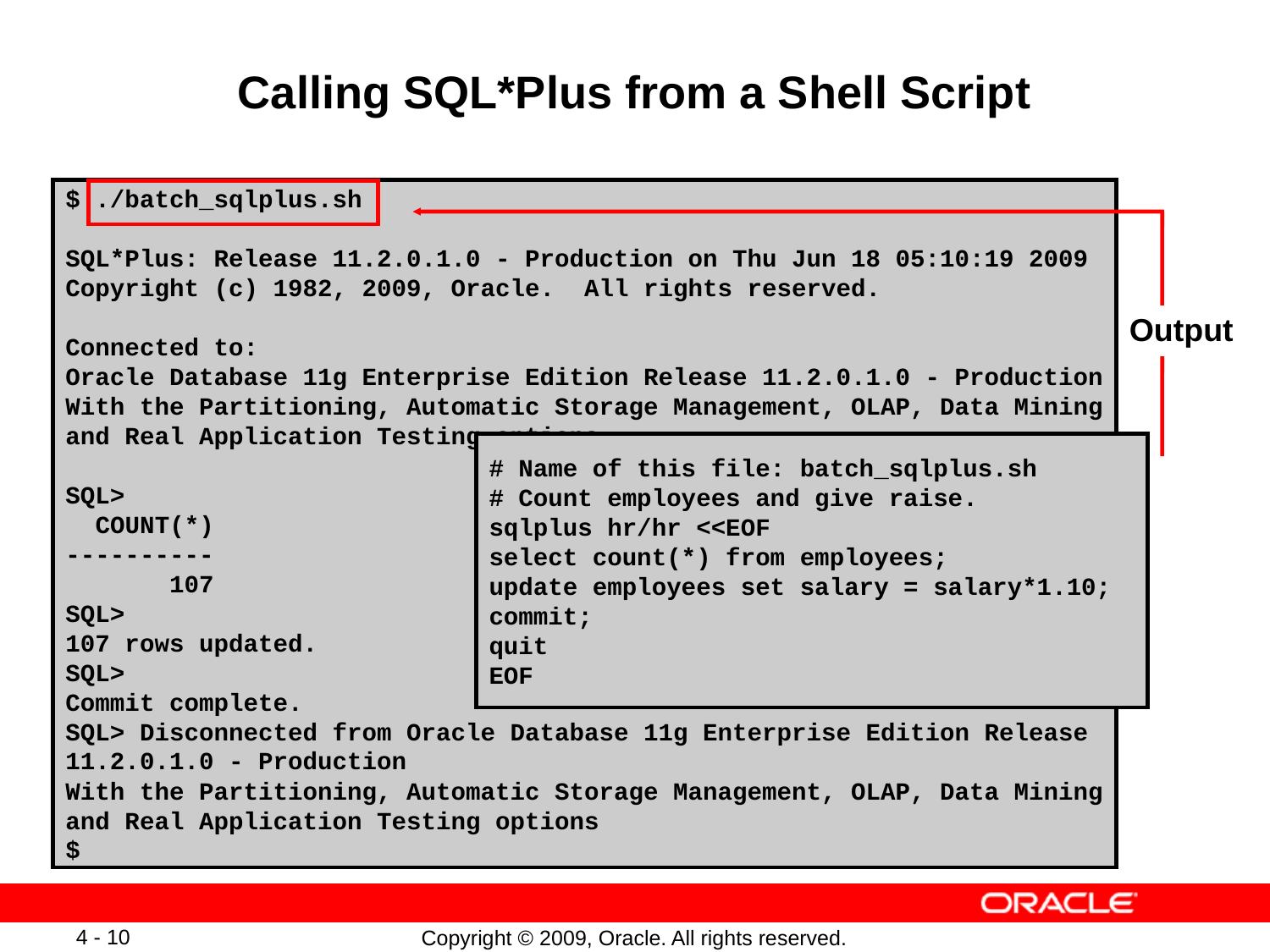

# Calling SQL*Plus from a Shell Script
$ ./batch_sqlplus.sh

SQL*Plus: Release 11.2.0.1.0 - Production on Thu Jun 18 05:10:19 2009
Copyright (c) 1982, 2009, Oracle.  All rights reserved.

Connected to:
Oracle Database 11g Enterprise Edition Release 11.2.0.1.0 - Production
With the Partitioning, Automatic Storage Management, OLAP, Data Mining and Real Application Testing options

SQL>
  COUNT(*)
----------
       107
SQL>
107 rows updated.
SQL>
Commit complete.
SQL> Disconnected from Oracle Database 11g Enterprise Edition Release 11.2.0.1.0 - Production
With the Partitioning, Automatic Storage Management, OLAP, Data Mining and Real Application Testing options
$

Output

# Name of this file: batch_sqlplus.sh # Count employees and give raise. sqlplus hr/hr <<EOF
select count(*) from employees;
update employees set salary = salary*1.10;
commit;
quit
EOF